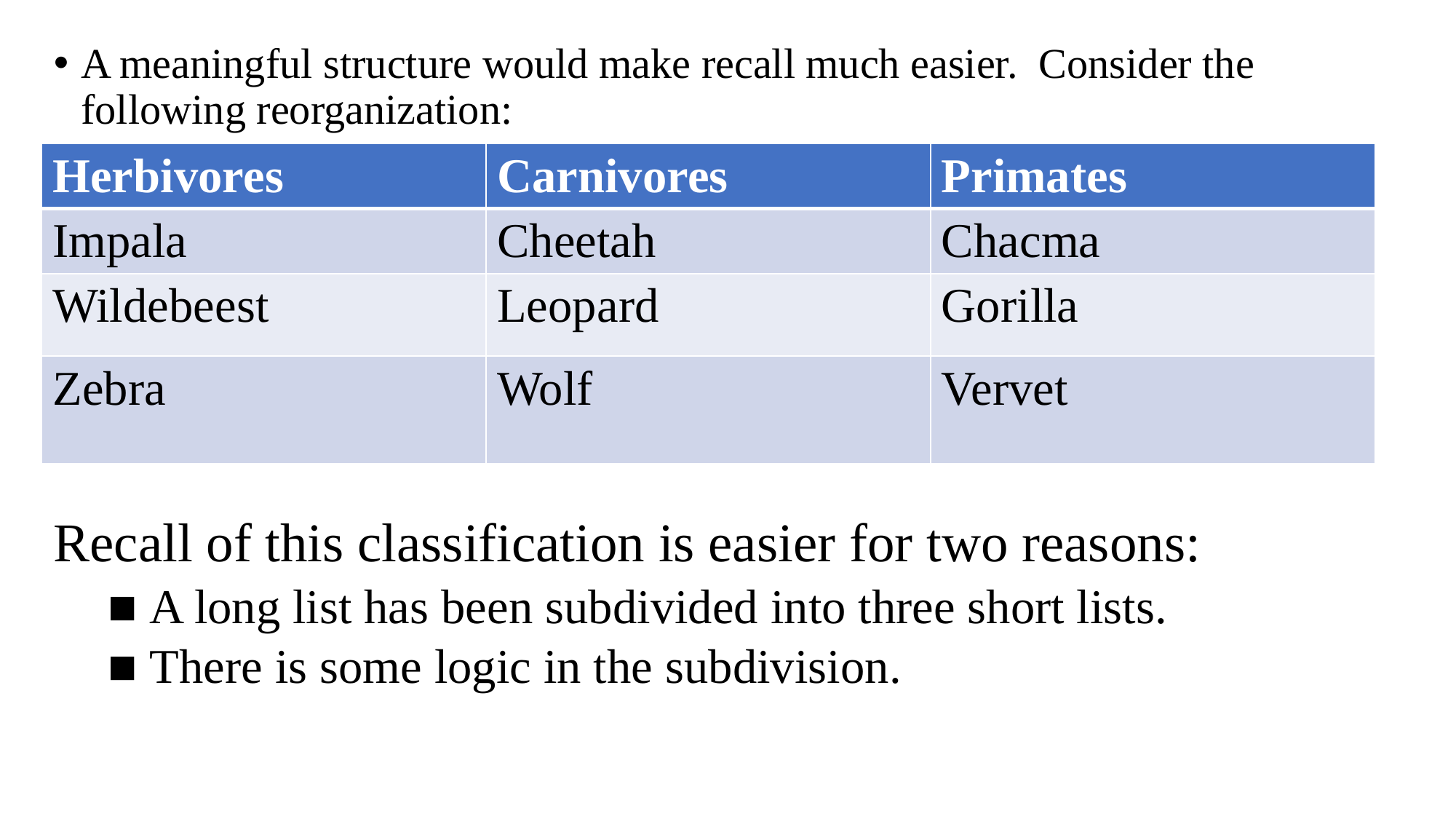

A meaningful structure would make recall much easier.  Consider the following reorganization:

Recall of this classification is easier for two reasons:
■ A long list has been subdivided into three short lists.
■ There is some logic in the subdivision.
| Herbivores | Carnivores | Primates |
| --- | --- | --- |
| Impala | Cheetah | Chacma |
| Wildebeest | Leopard | Gorilla |
| Zebra | Wolf | Vervet |